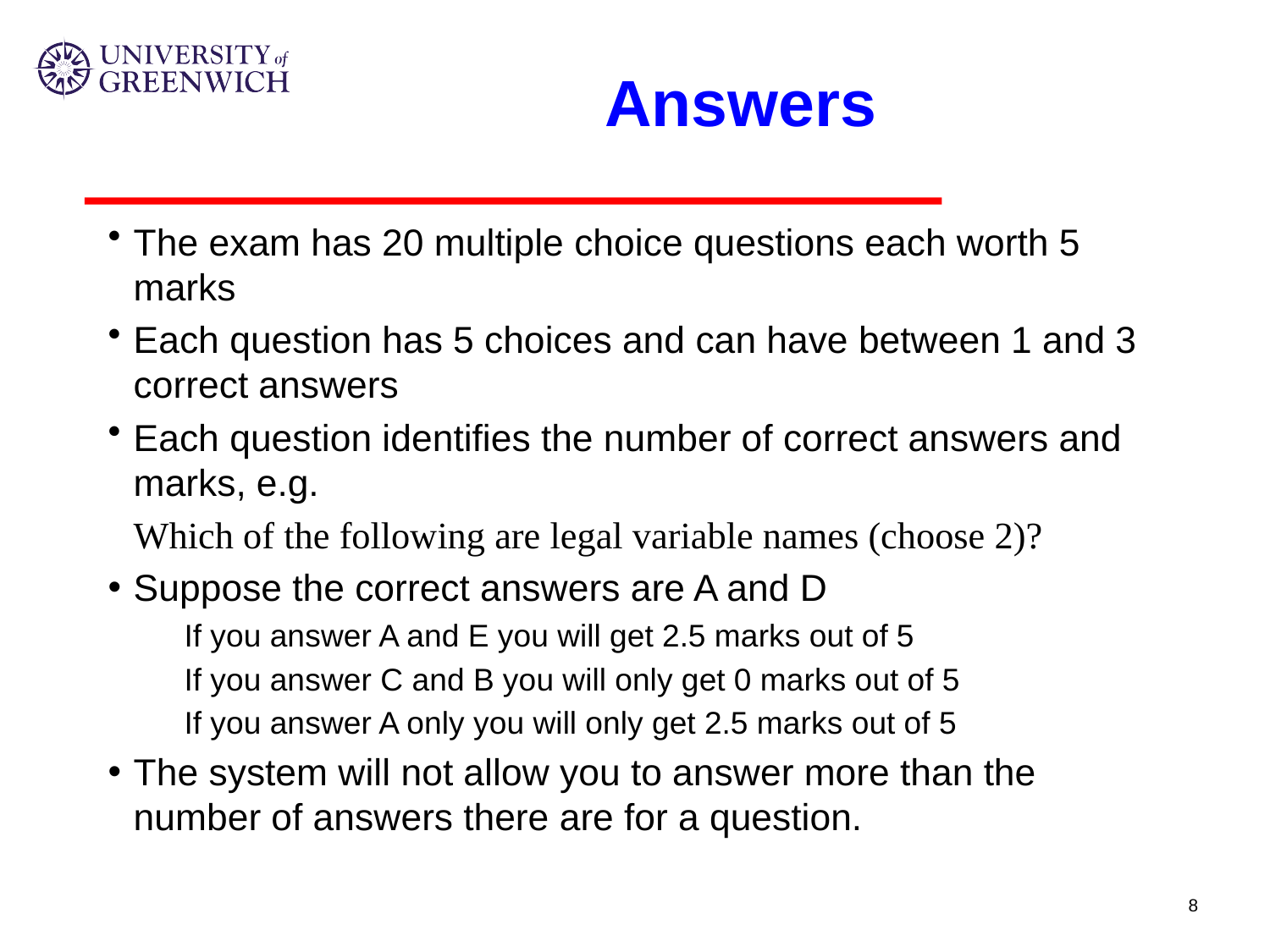

# Answers
The exam has 20 multiple choice questions each worth 5 marks
Each question has 5 choices and can have between 1 and 3 correct answers
Each question identifies the number of correct answers and marks, e.g.
	Which of the following are legal variable names (choose 2)?
Suppose the correct answers are A and D
If you answer A and E you will get 2.5 marks out of 5
If you answer C and B you will only get 0 marks out of 5
If you answer A only you will only get 2.5 marks out of 5
The system will not allow you to answer more than the number of answers there are for a question.

8